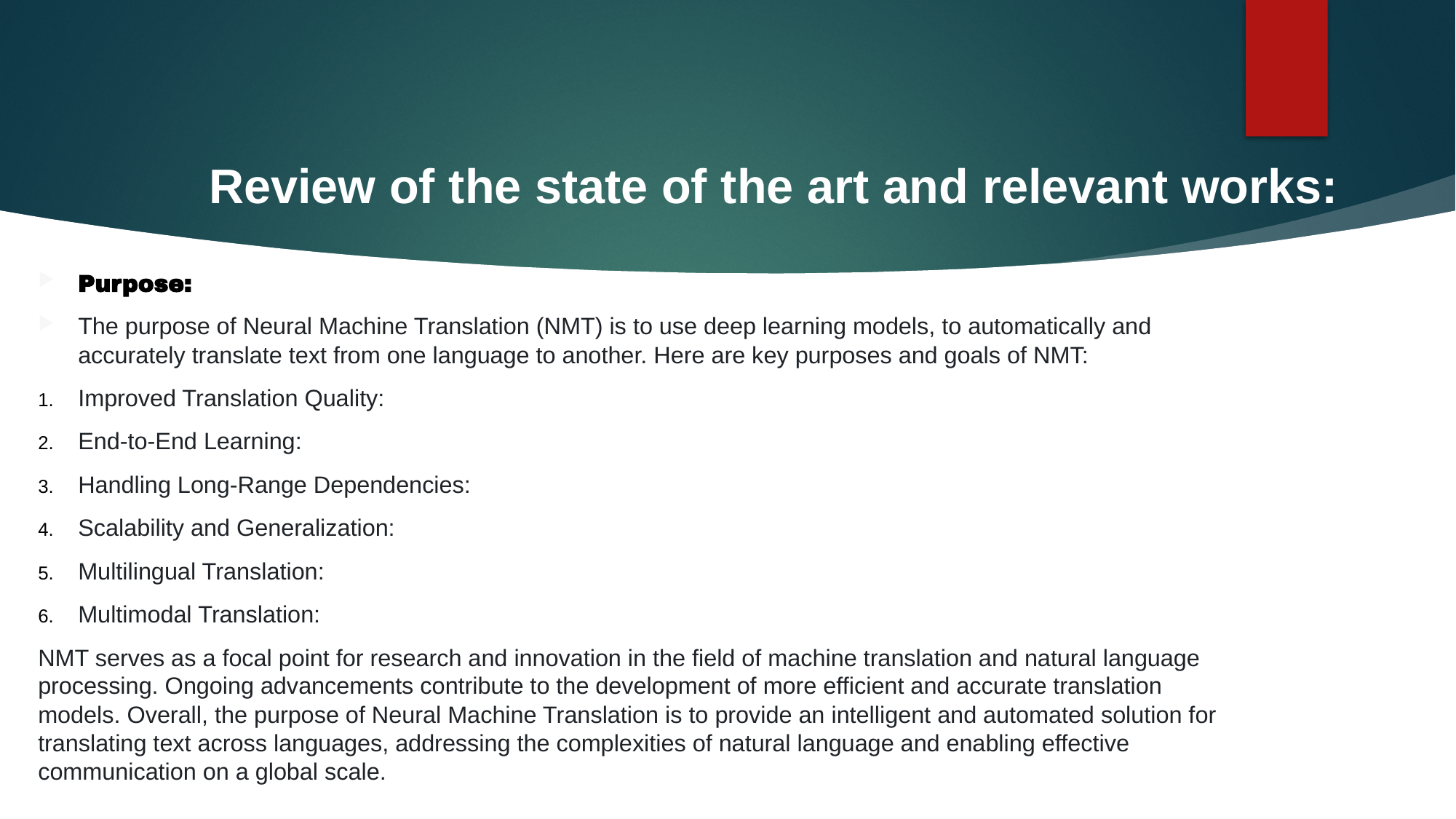

Review of the state of the art and relevant works:

Purpose:
The purpose of Neural Machine Translation (NMT) is to use deep learning models, to automatically and accurately translate text from one language to another. Here are key purposes and goals of NMT:
Improved Translation Quality:
End-to-End Learning:
Handling Long-Range Dependencies:
Scalability and Generalization:
Multilingual Translation:
Multimodal Translation:
NMT serves as a focal point for research and innovation in the field of machine translation and natural language processing. Ongoing advancements contribute to the development of more efficient and accurate translation models. Overall, the purpose of Neural Machine Translation is to provide an intelligent and automated solution for translating text across languages, addressing the complexities of natural language and enabling effective communication on a global scale.